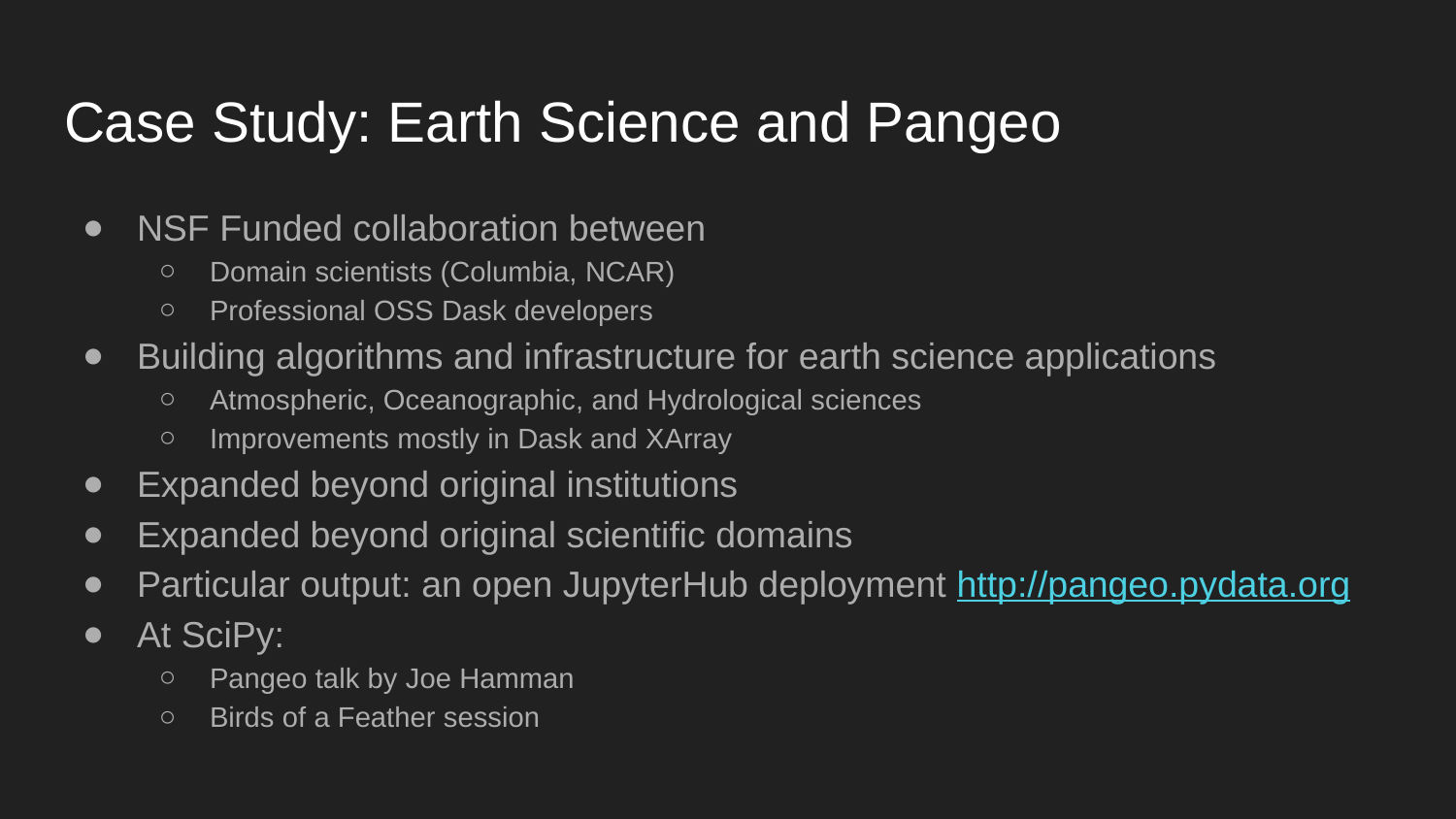

# Case Study: Earth Science and Pangeo
NSF Funded collaboration between
Domain scientists (Columbia, NCAR)
Professional OSS Dask developers
Building algorithms and infrastructure for earth science applications
Atmospheric, Oceanographic, and Hydrological sciences
Improvements mostly in Dask and XArray
Expanded beyond original institutions
Expanded beyond original scientific domains
Particular output: an open JupyterHub deployment http://pangeo.pydata.org
At SciPy:
Pangeo talk by Joe Hamman
Birds of a Feather session